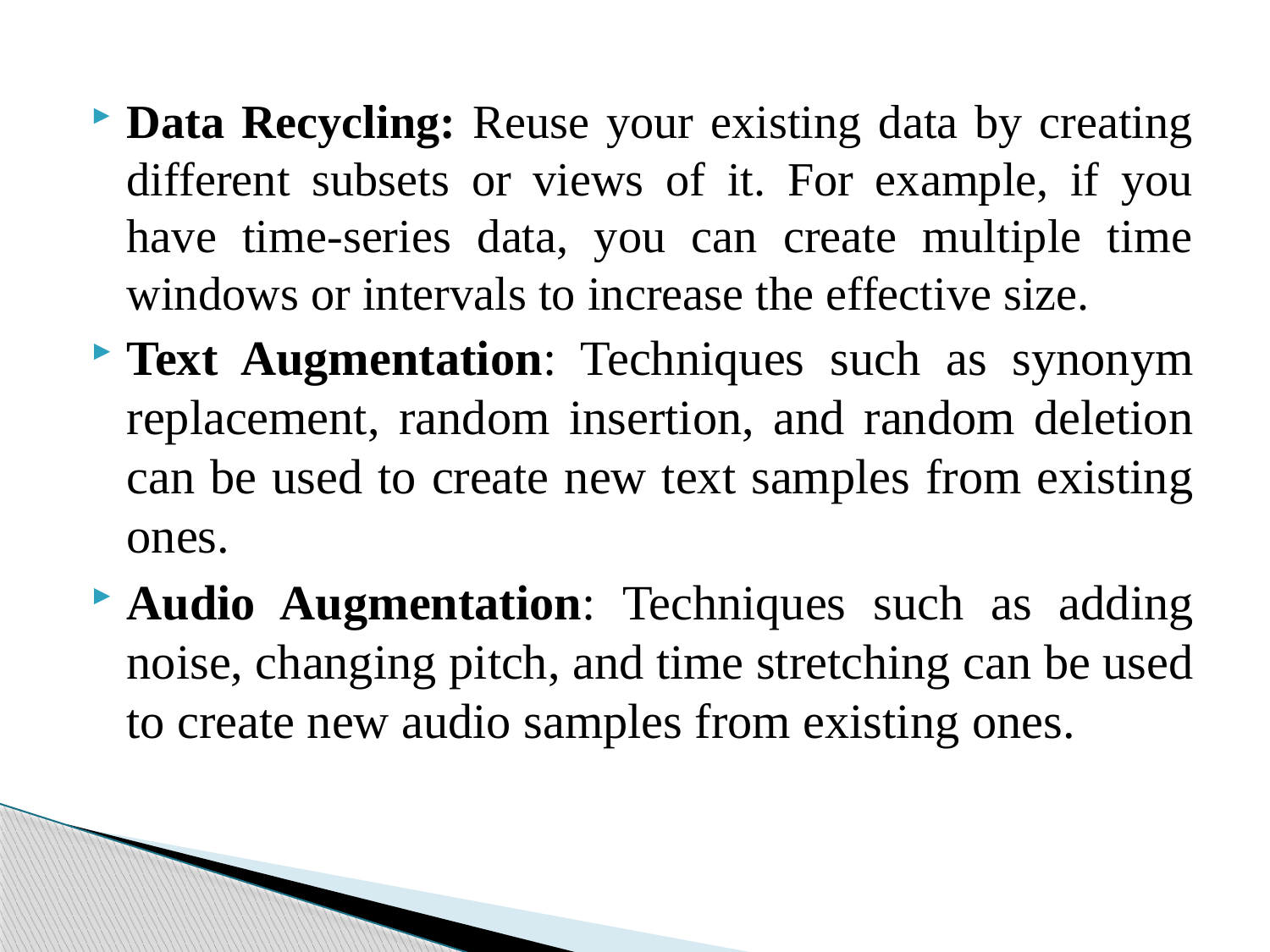

Data Recycling: Reuse your existing data by creating different subsets or views of it. For example, if you have time-series data, you can create multiple time windows or intervals to increase the effective size.
Text Augmentation: Techniques such as synonym replacement, random insertion, and random deletion can be used to create new text samples from existing ones.
Audio Augmentation: Techniques such as adding noise, changing pitch, and time stretching can be used to create new audio samples from existing ones.